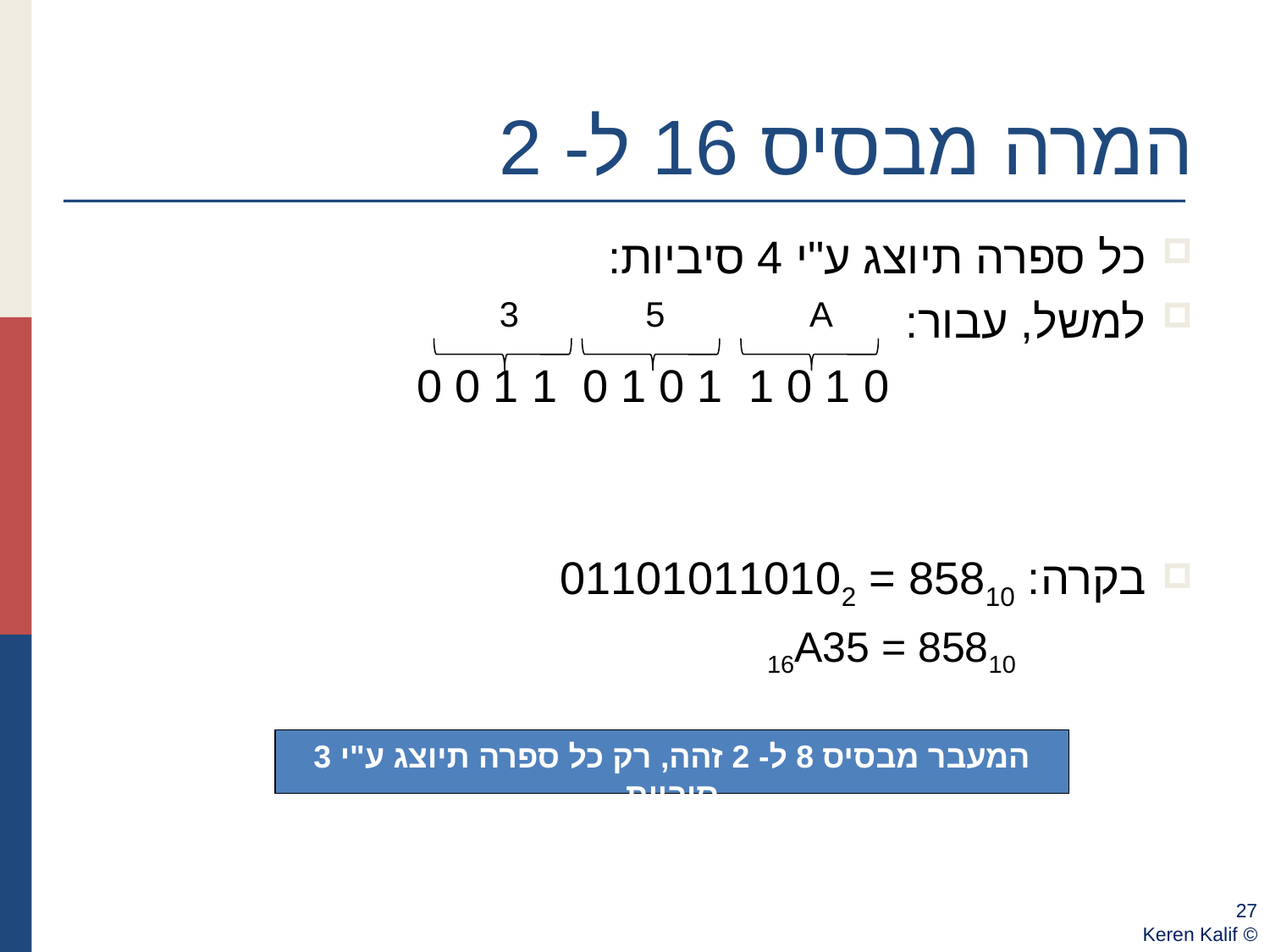

# המרה מבסיס 16 ל- 2
כל ספרה תיוצג ע"י 4 סיביות:
למשל, עבור:
                        0 1 0 1  1 0 1 0  1 1 0 0

בקרה: 85810 = 011010110102
               85810 = 16A35

3             5               A

המעבר מבסיס 8 ל- 2 זהה, רק כל ספרה תיוצג ע"י 3 סיביות